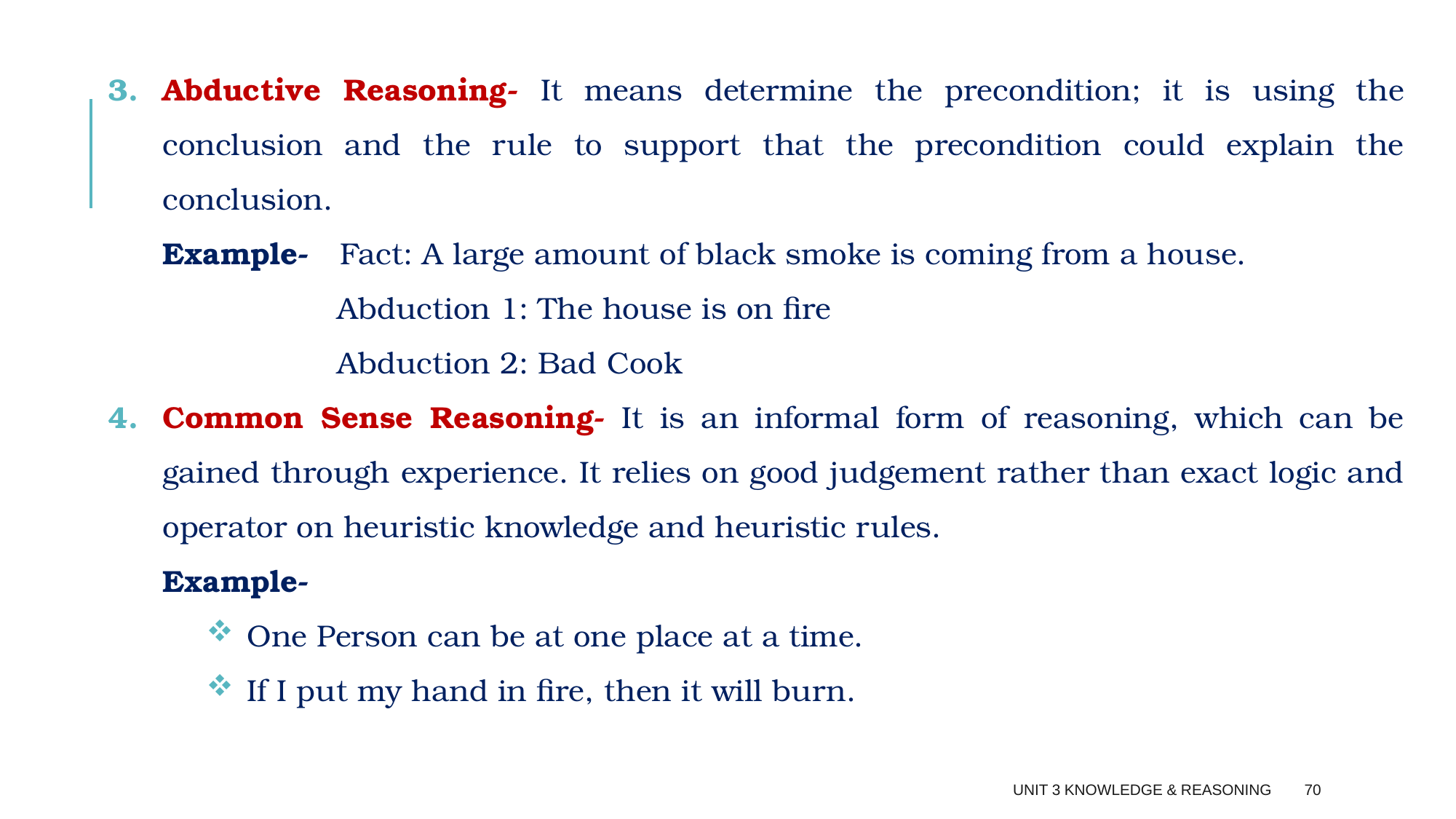

Abductive Reasoning- It means determine the precondition; it is using the conclusion and the rule to support that the precondition could explain the conclusion.
Example-   Fact: A large amount of black smoke is coming from a house.
Abduction 1: The house is on fire
Abduction 2: Bad Cook
Common Sense Reasoning- It is an informal form of reasoning, which can be gained through experience. It relies on good judgement rather than exact logic and operator on heuristic knowledge and heuristic rules.
Example-
One Person can be at one place at a time.
If I put my hand in fire, then it will burn.

Unit 3 Knowledge & Reasoning
70